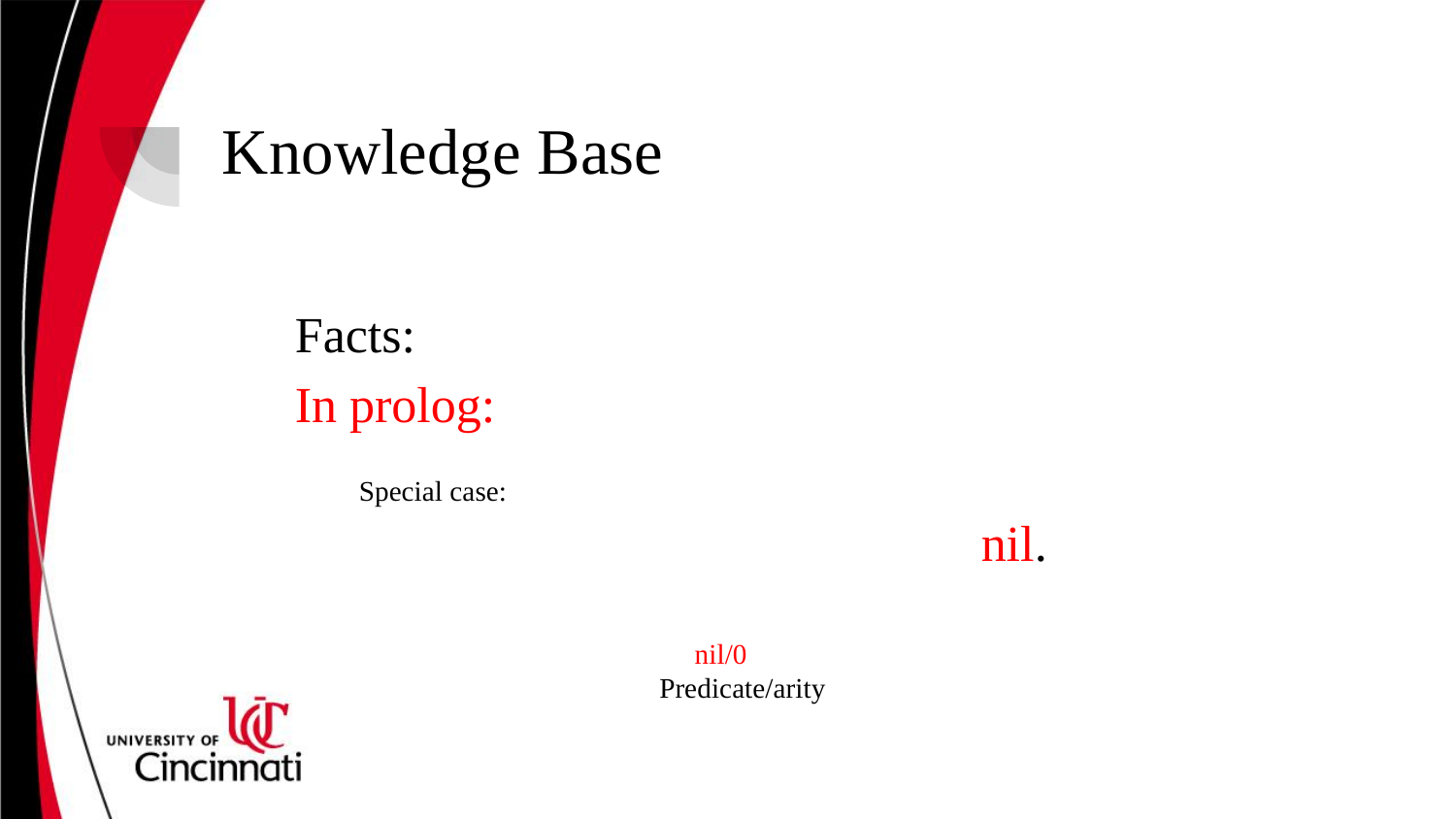

# Knowledge Base
Facts:
In prolog:

				              nil.

Special case:
                   nil/0
              Predicate/arity